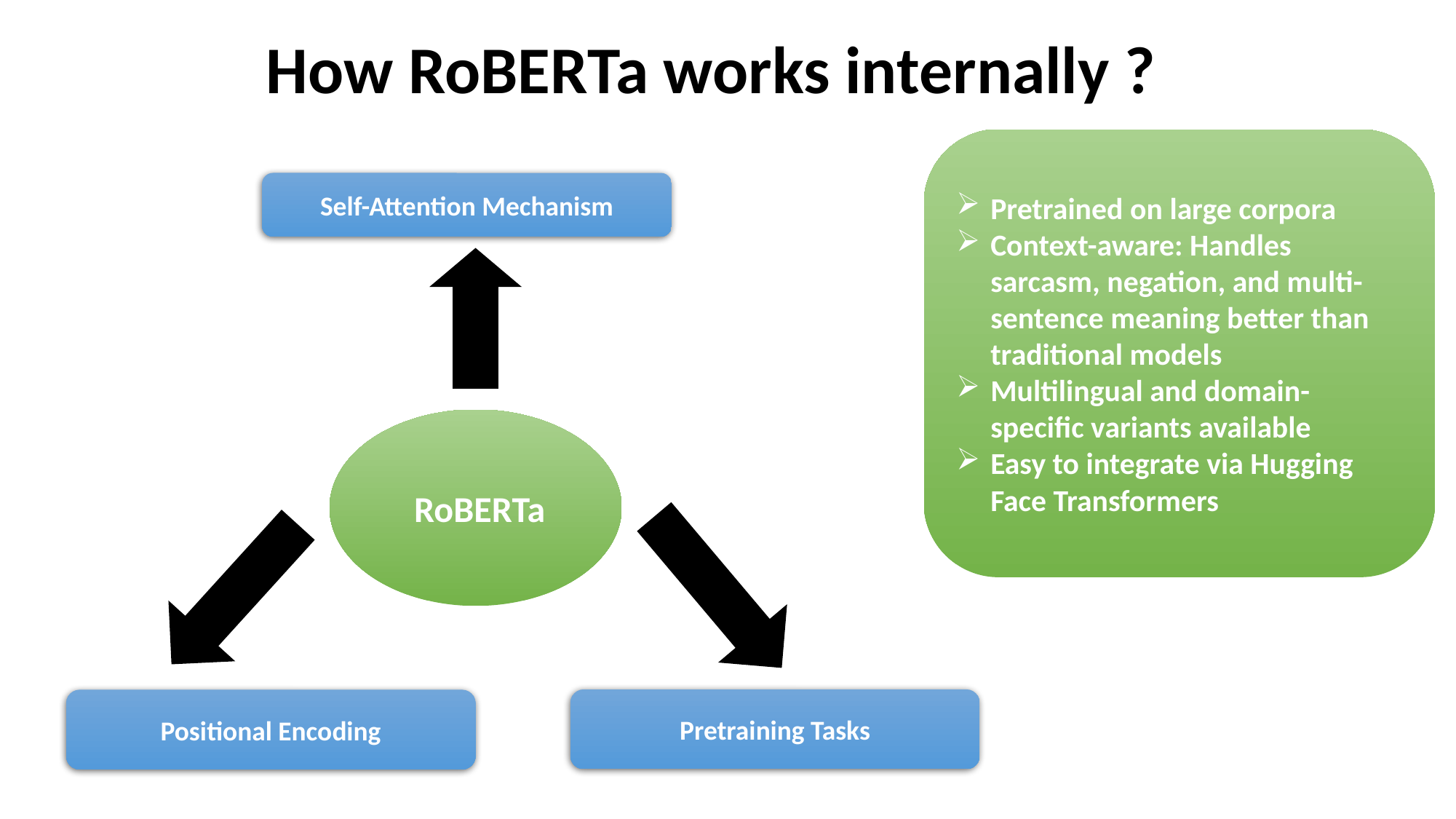

How RoBERTa works internally ?
Pretrained on large corpora
Context-aware: Handles sarcasm, negation, and multi-sentence meaning better than traditional models
Multilingual and domain-specific variants available
Easy to integrate via Hugging Face Transformers
Self-Attention Mechanism

 RoBERTa

Pretraining Tasks

Positional Encoding